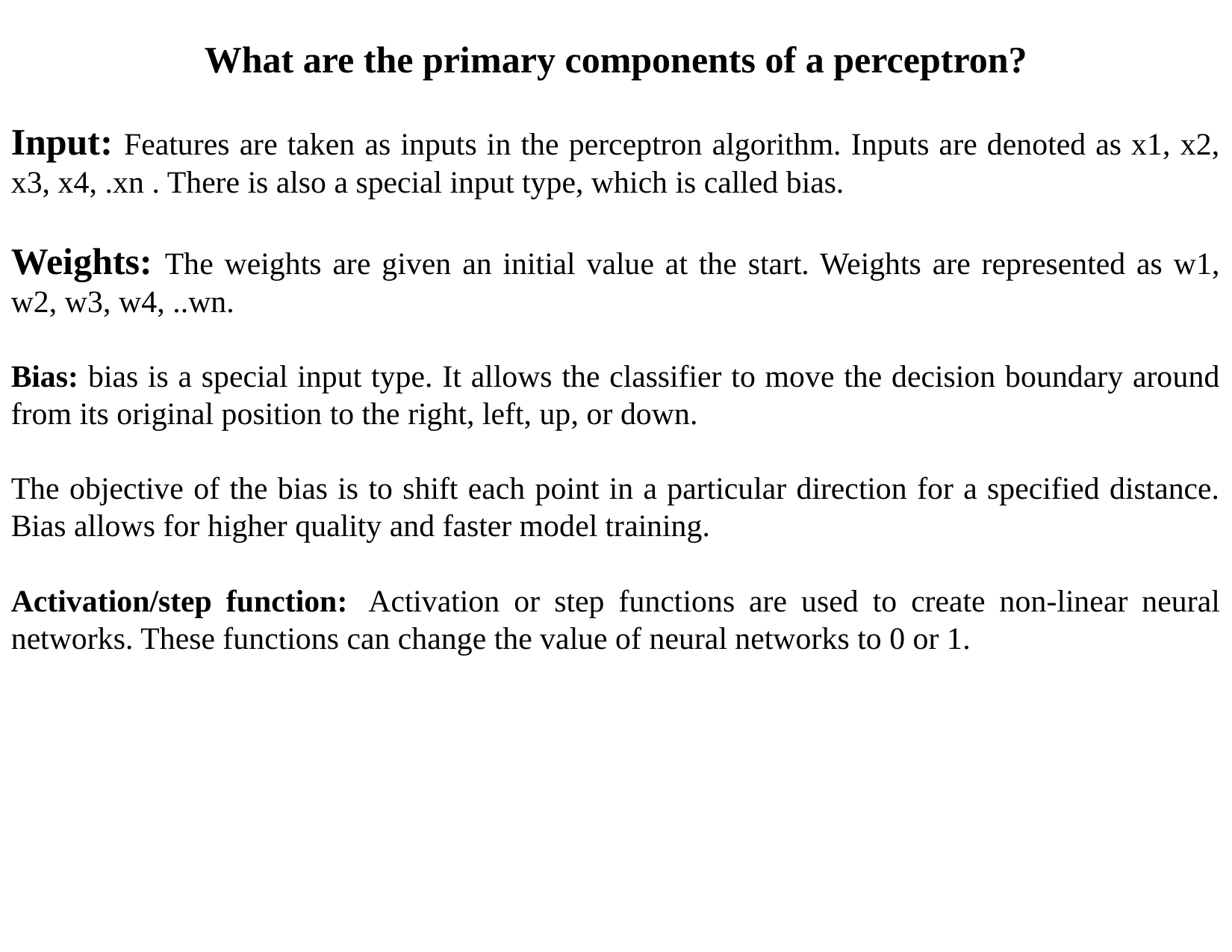

What are the primary components of a perceptron?

Input: Features are taken as inputs in the perceptron algorithm. Inputs are denoted as x1, x2, x3, x4, .xn . There is also a special input type, which is called bias.

Weights: The weights are given an initial value at the start. Weights are represented as w1, w2, w3, w4, ..wn.

Bias: bias is a special input type. It allows the classifier to move the decision boundary around from its original position to the right, left, up, or down.

The objective of the bias is to shift each point in a particular direction for a specified distance. Bias allows for higher quality and faster model training.

Activation/step function:  Activation or step functions are used to create non-linear neural networks. These functions can change the value of neural networks to 0 or 1.